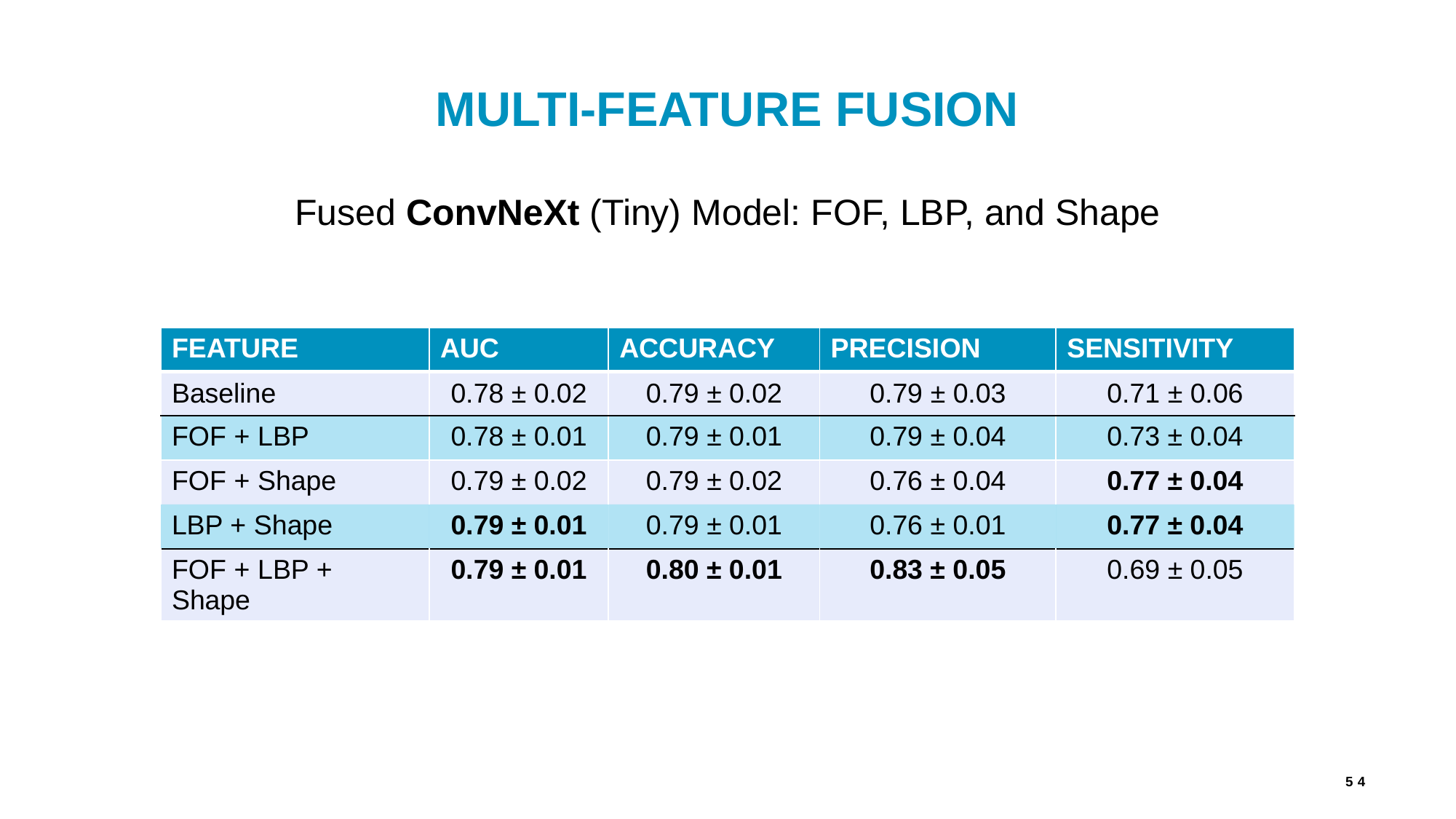

MULTI-FEATURE FUSION
Fused ConvNeXt (Tiny) Model: FOF, LBP, and Shape
| FEATURE | AUC | ACCURACY | PRECISION | SENSITIVITY |
| --- | --- | --- | --- | --- |
| Baseline | 0.78 ± 0.02 | 0.79 ± 0.02 | 0.79 ± 0.03 | 0.71 ± 0.06 |
| FOF + LBP | 0.78 ± 0.01 | 0.79 ± 0.01 | 0.79 ± 0.04 | 0.73 ± 0.04 |
| FOF + Shape | 0.79 ± 0.02 | 0.79 ± 0.02 | 0.76 ± 0.04 | 0.77 ± 0.04 |
| LBP + Shape | 0.79 ± 0.01 | 0.79 ± 0.01 | 0.76 ± 0.01 | 0.77 ± 0.04 |
| FOF + LBP + Shape | 0.79 ± 0.01 | 0.80 ± 0.01 | 0.83 ± 0.05 | 0.69 ± 0.05 |
54